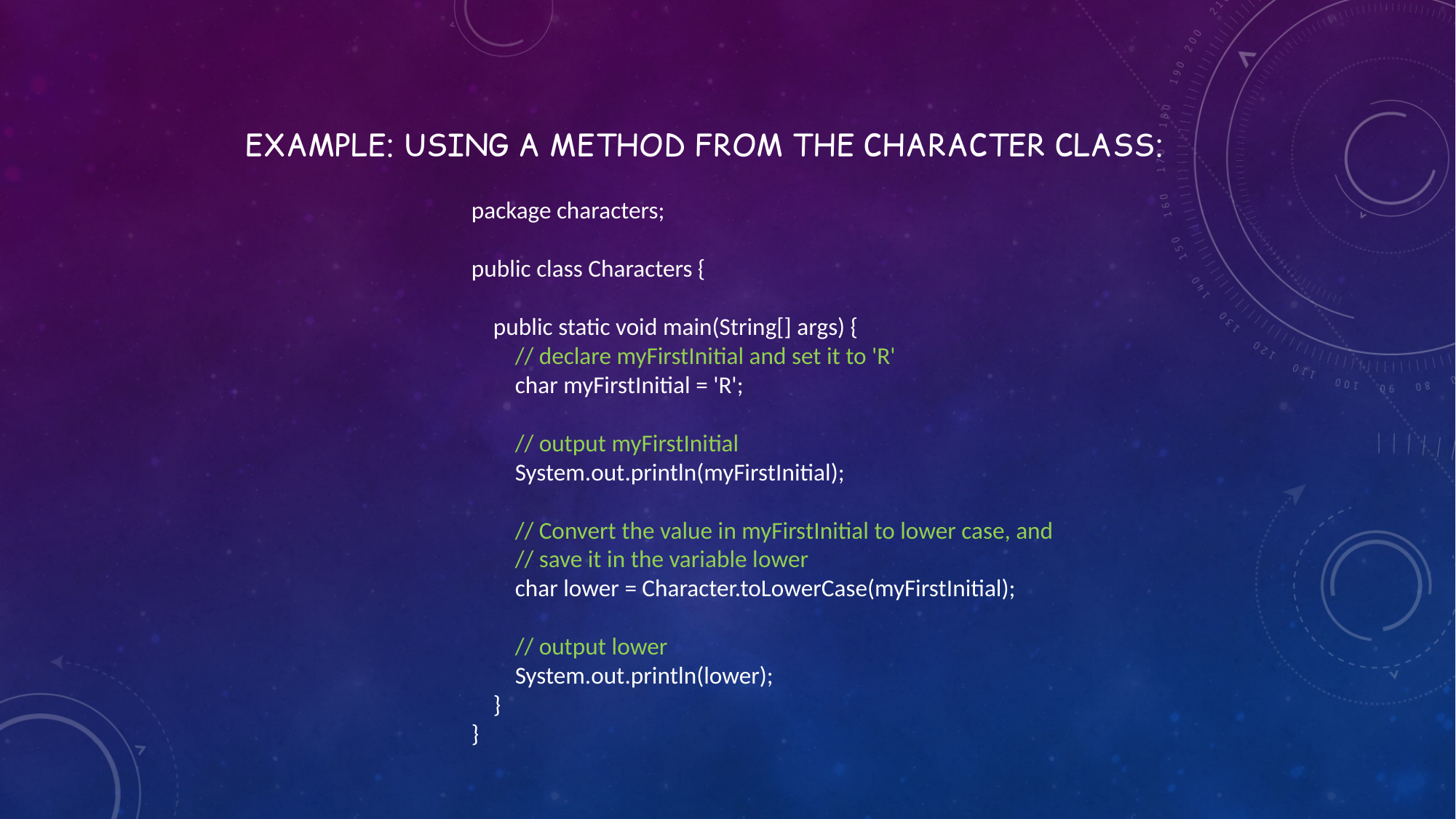

EXAMPLE: USING A METHOD FROM THE CHARACTER CLASS:
package characters;

public class Characters {

    public static void main(String[] args) {
        // declare myFirstInitial and set it to 'R'
        char myFirstInitial = 'R';

        // output myFirstInitial
        System.out.println(myFirstInitial);

        // Convert the value in myFirstInitial to lower case, and
        // save it in the variable lower
        char lower = Character.toLowerCase(myFirstInitial);

        // output lower
        System.out.println(lower);
    }
}